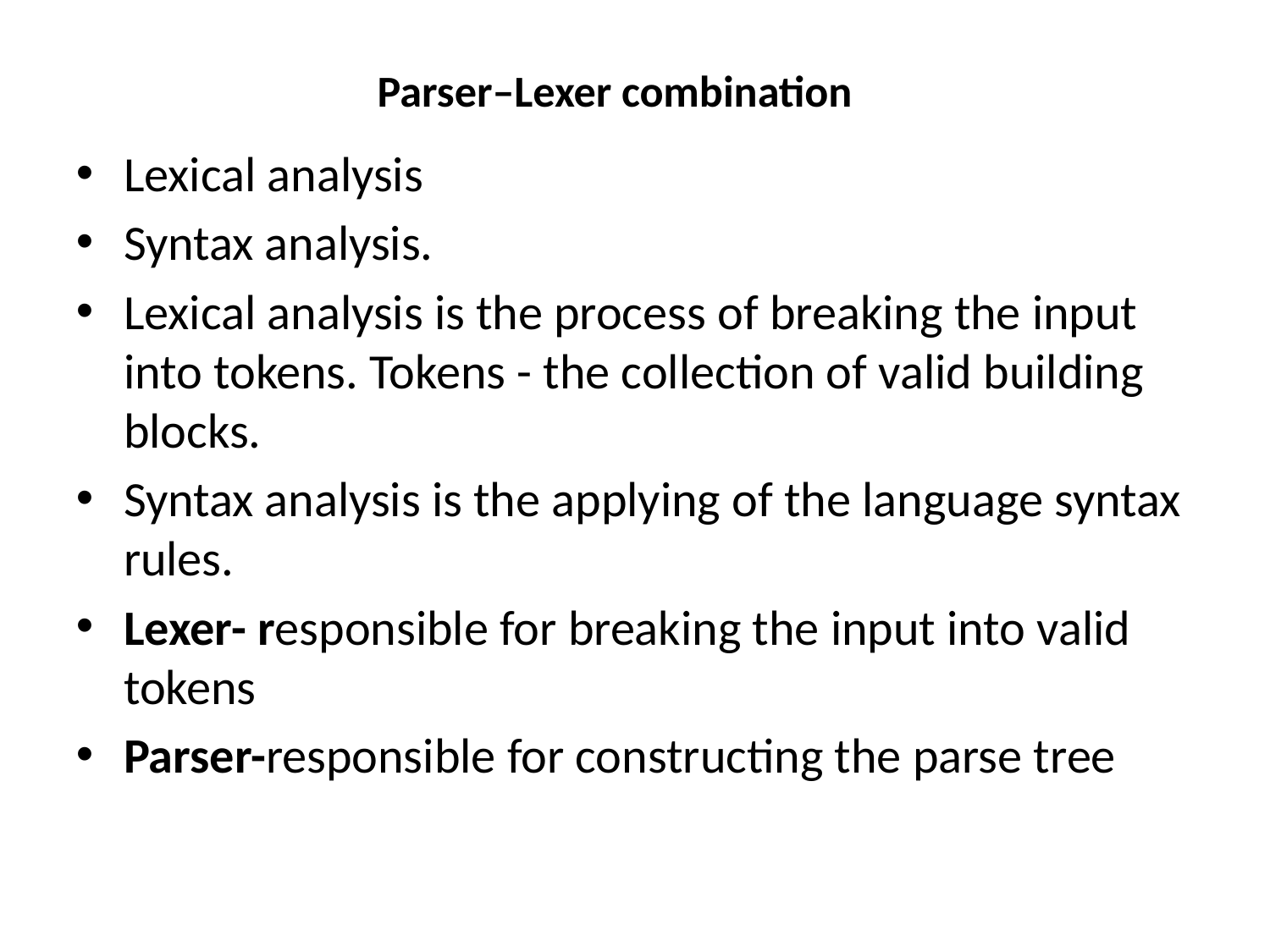

Parser–Lexer combination
Lexical analysis
Syntax analysis.
Lexical analysis is the process of breaking the input into tokens. Tokens - the collection of valid building blocks.
Syntax analysis is the applying of the language syntax rules.
Lexer- responsible for breaking the input into valid tokens
Parser-responsible for constructing the parse tree